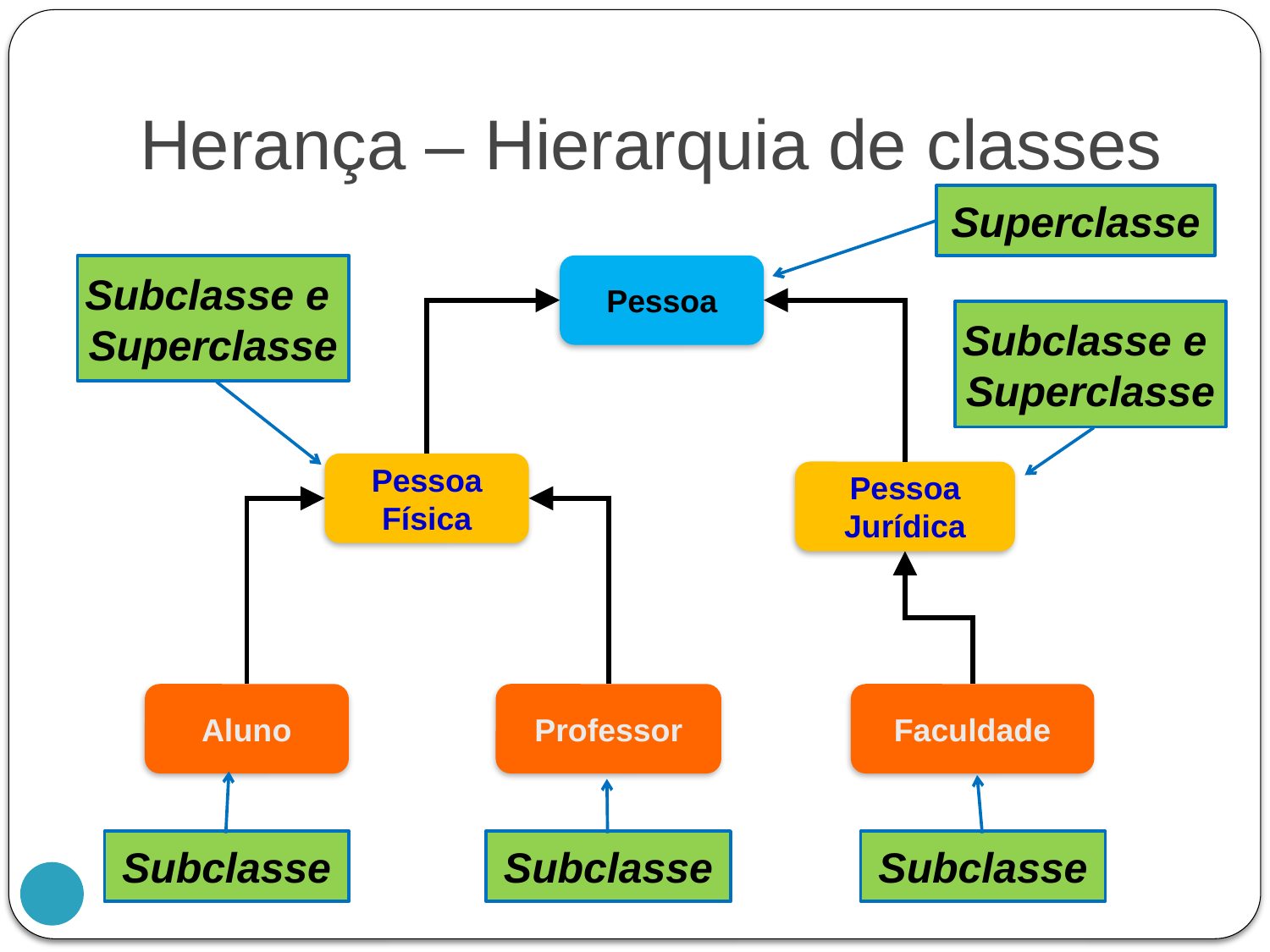

# Herança – Hierarquia de classes
Superclasse
Subclasse e
Superclasse
Pessoa
Pessoa
Física
Pessoa
Jurídica
Aluno
Professor
Faculdade
Subclasse e
Superclasse
Subclasse
Subclasse
Subclasse
11